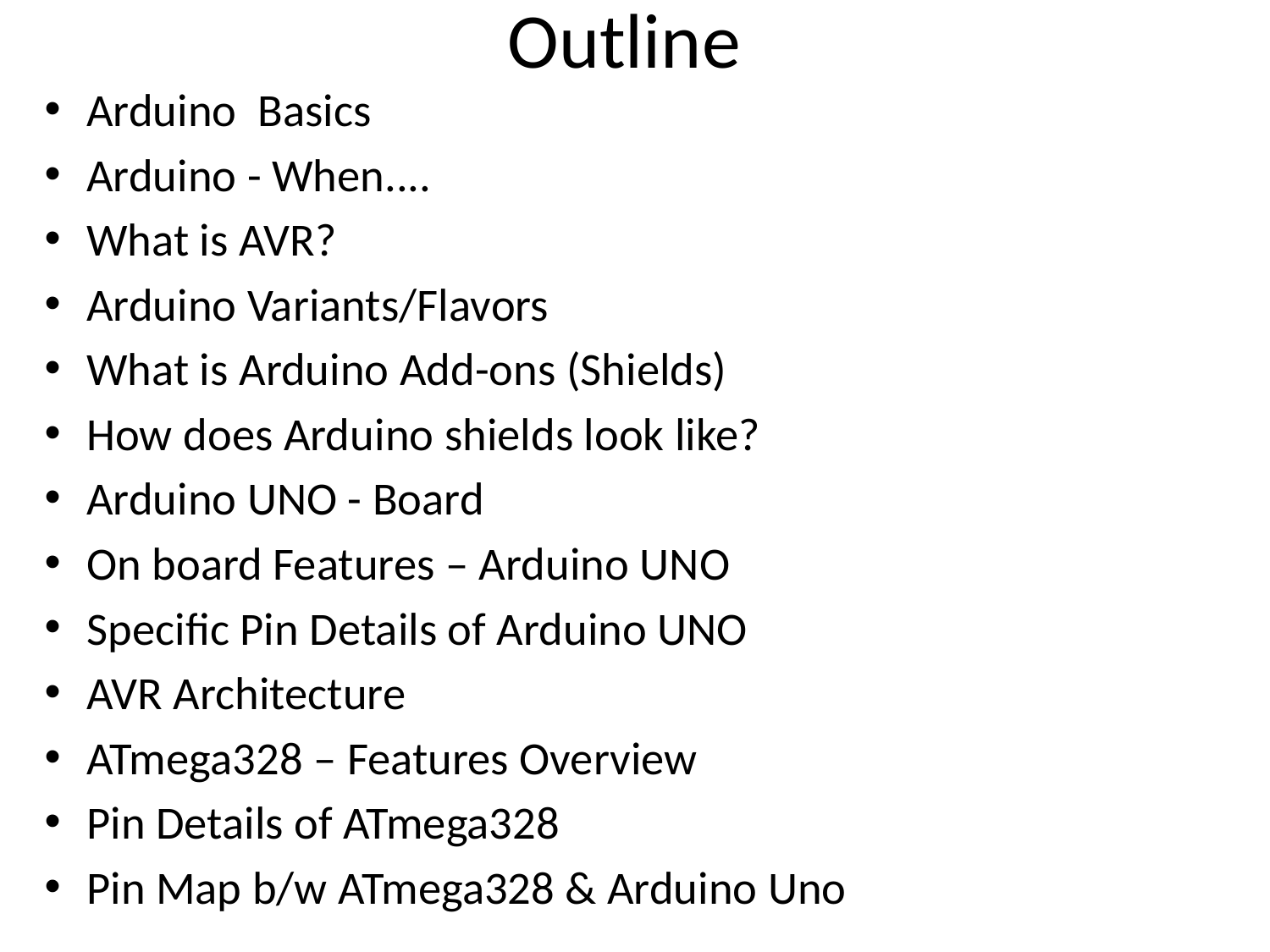

# Outline
Arduino  Basics
Arduino - When....
What is AVR?
Arduino Variants/Flavors
What is Arduino Add-ons (Shields)
How does Arduino shields look like?
Arduino UNO - Board
On board Features – Arduino UNO
Specific Pin Details of Arduino UNO
AVR Architecture
ATmega328 – Features Overview
Pin Details of ATmega328
Pin Map b/w ATmega328 & Arduino Uno